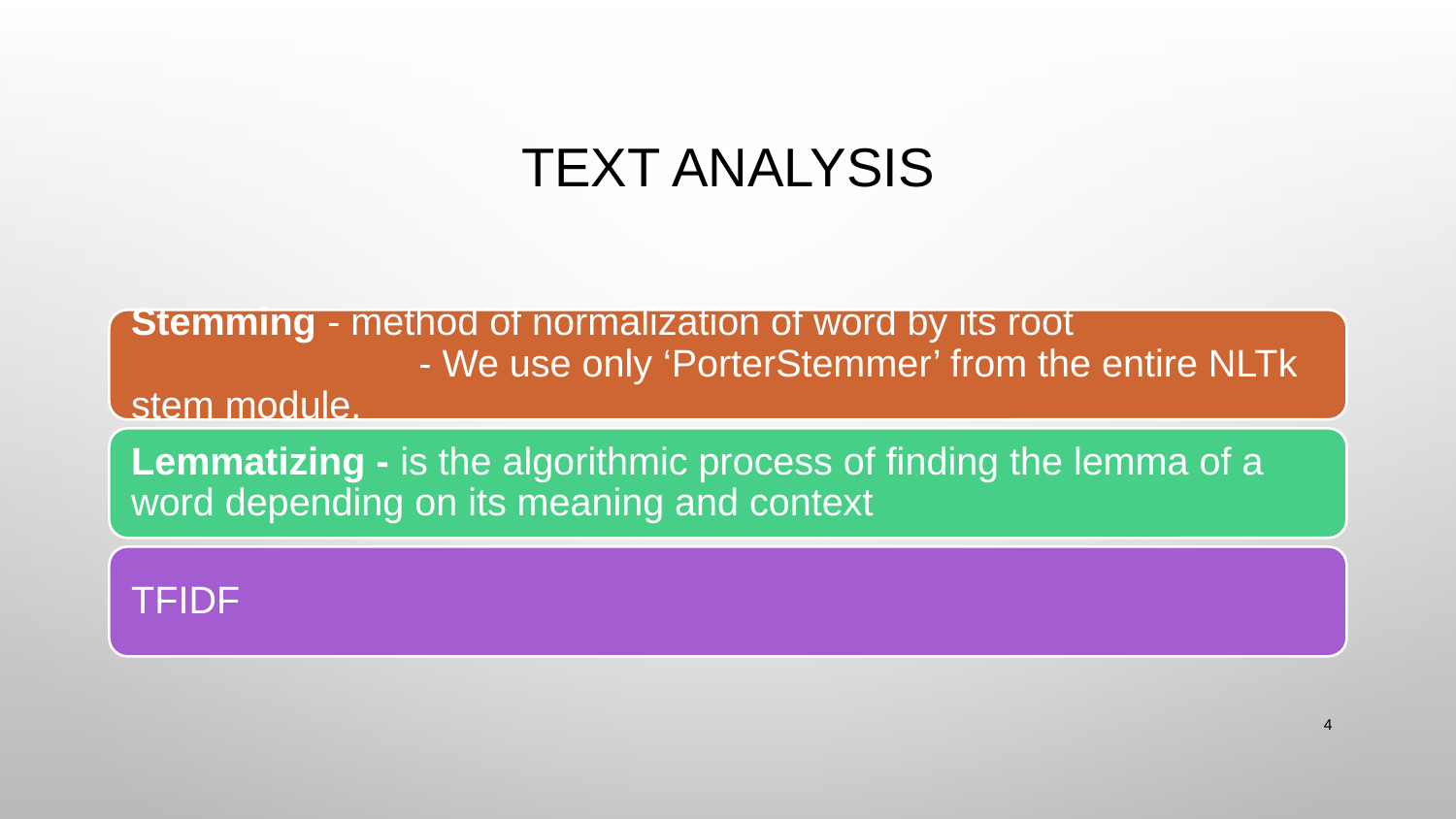

# Text Analysis
Stemming - method of normalization of word by its root                                                   - We use only ‘PorterStemmer’ from the entire NLTk stem module.
Lemmatizing - is the algorithmic process of finding the lemma of a word depending on its meaning and context
TFIDF
4